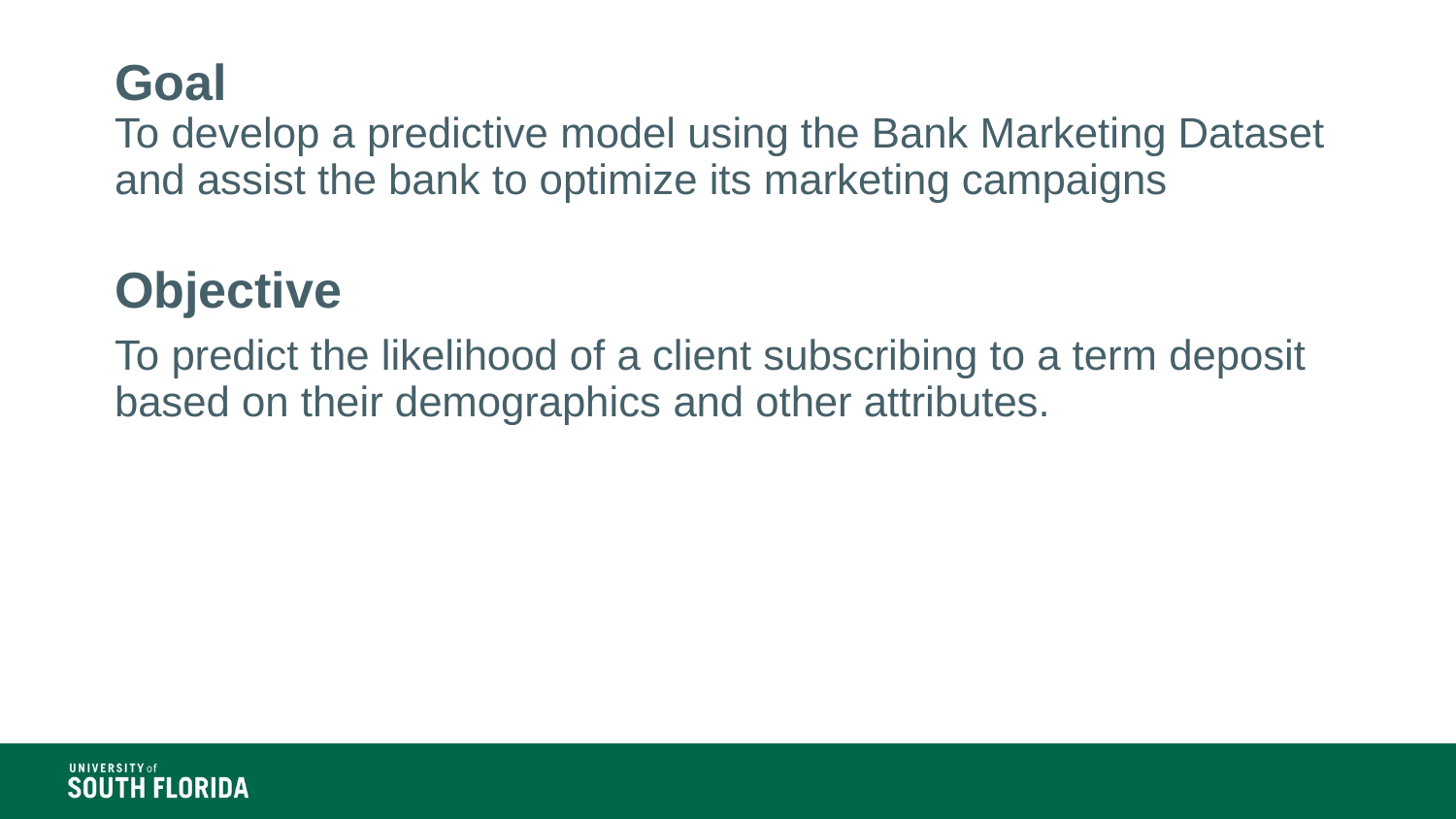

Goal
To develop a predictive model using the Bank Marketing Dataset and assist the bank to optimize its marketing campaigns
Objective
To predict the likelihood of a client subscribing to a term deposit based on their demographics and other attributes.